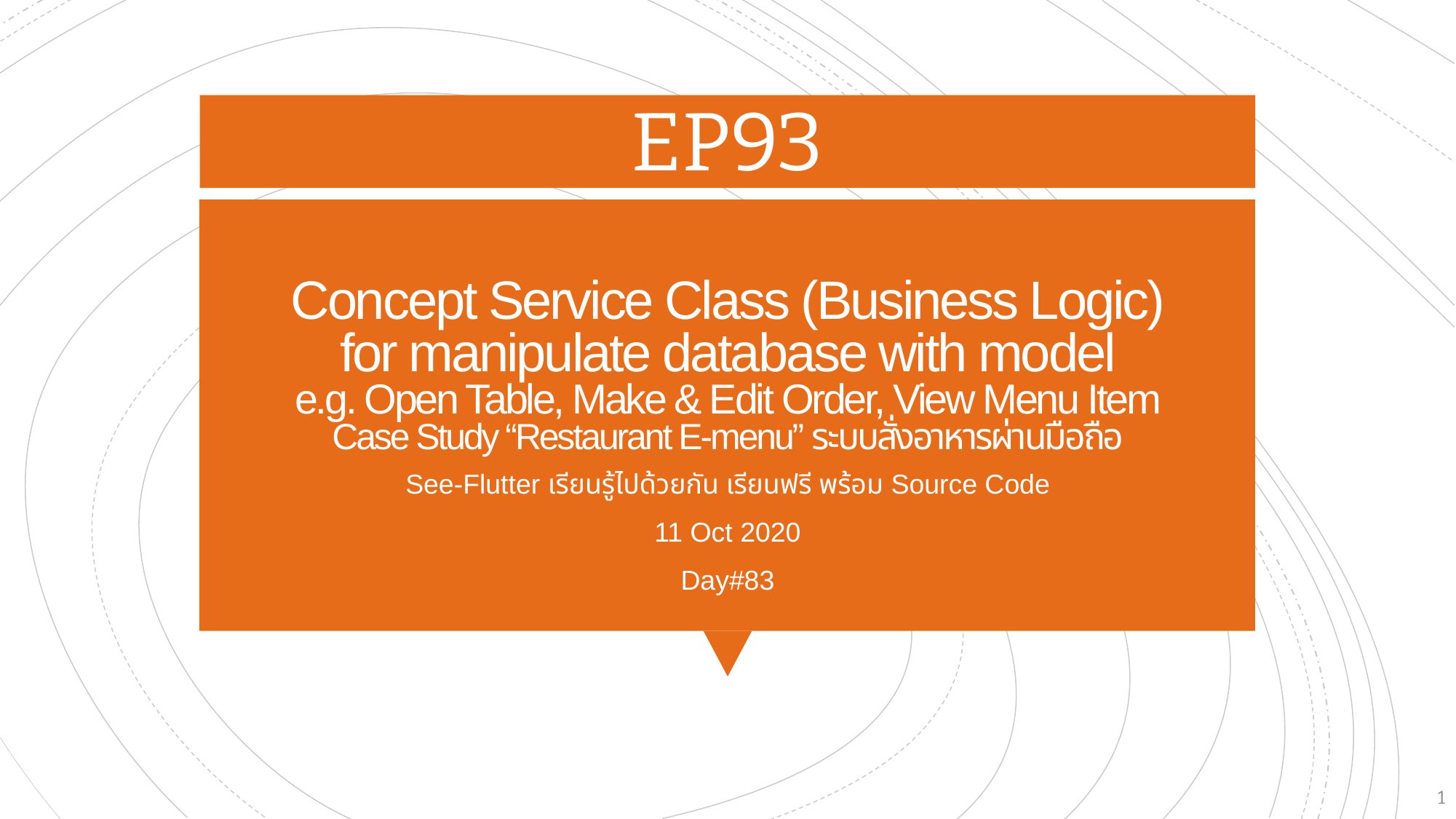

EP93
# Concept Service Class (Business Logic) for manipulate database with model e.g. Open Table, Make & Edit Order, View Menu Item Case Study “Restaurant E-menu” ระบบสั่งอาหารผ่านมือถือ
See-Flutter เรียนรู้ไปด้วยกัน เรียนฟรี พร้อม Source Code
11 Oct 2020
Day#83
1